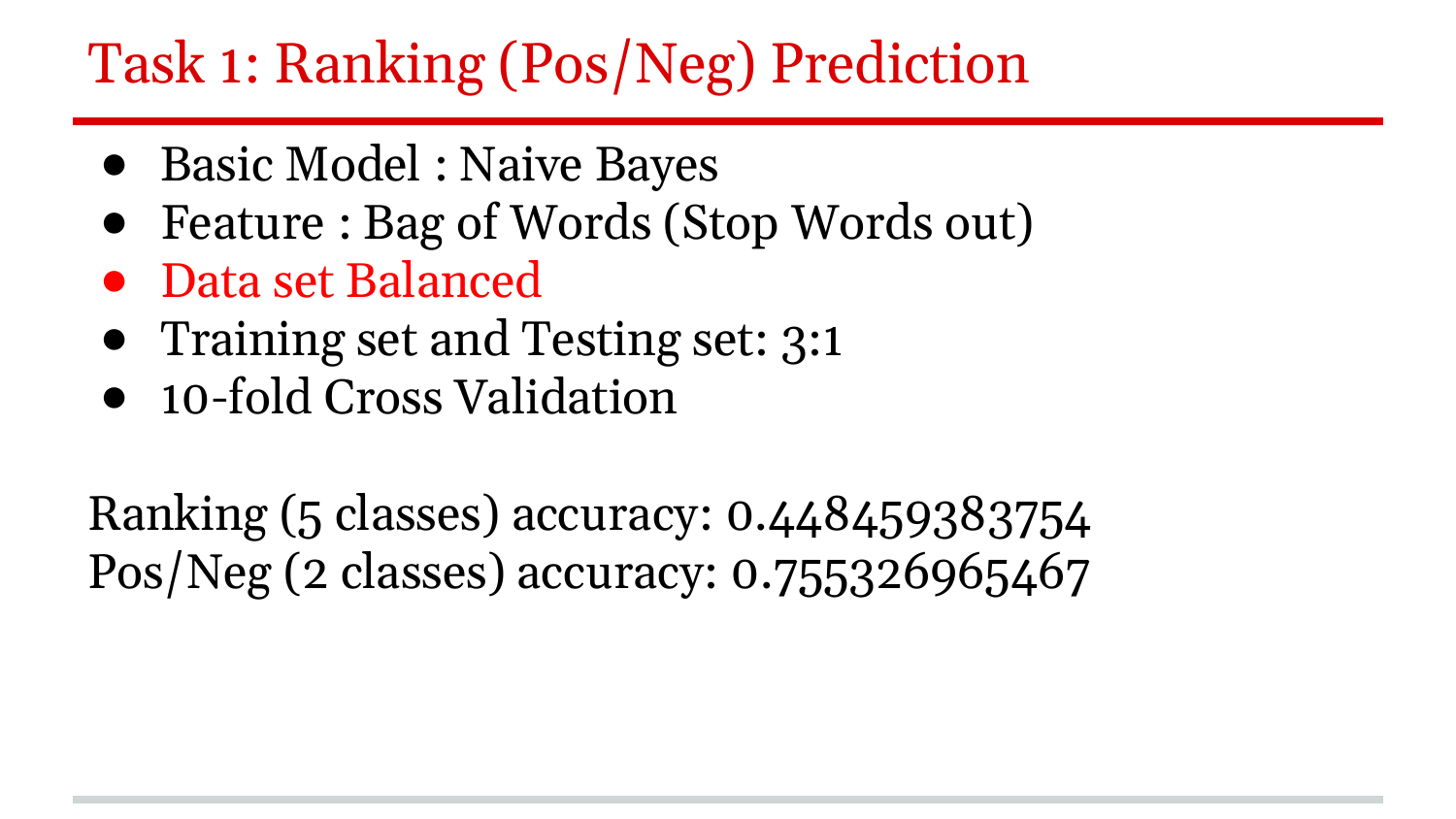

# Task 1: Ranking (Pos/Neg) Prediction
Basic Model : Naive Bayes
Feature : Bag of Words (Stop Words out)
Data set Balanced
Training set and Testing set: 3:1
10-fold Cross Validation

Ranking (5 classes) accuracy: 0.448459383754
Pos/Neg (2 classes) accuracy: 0.755326965467